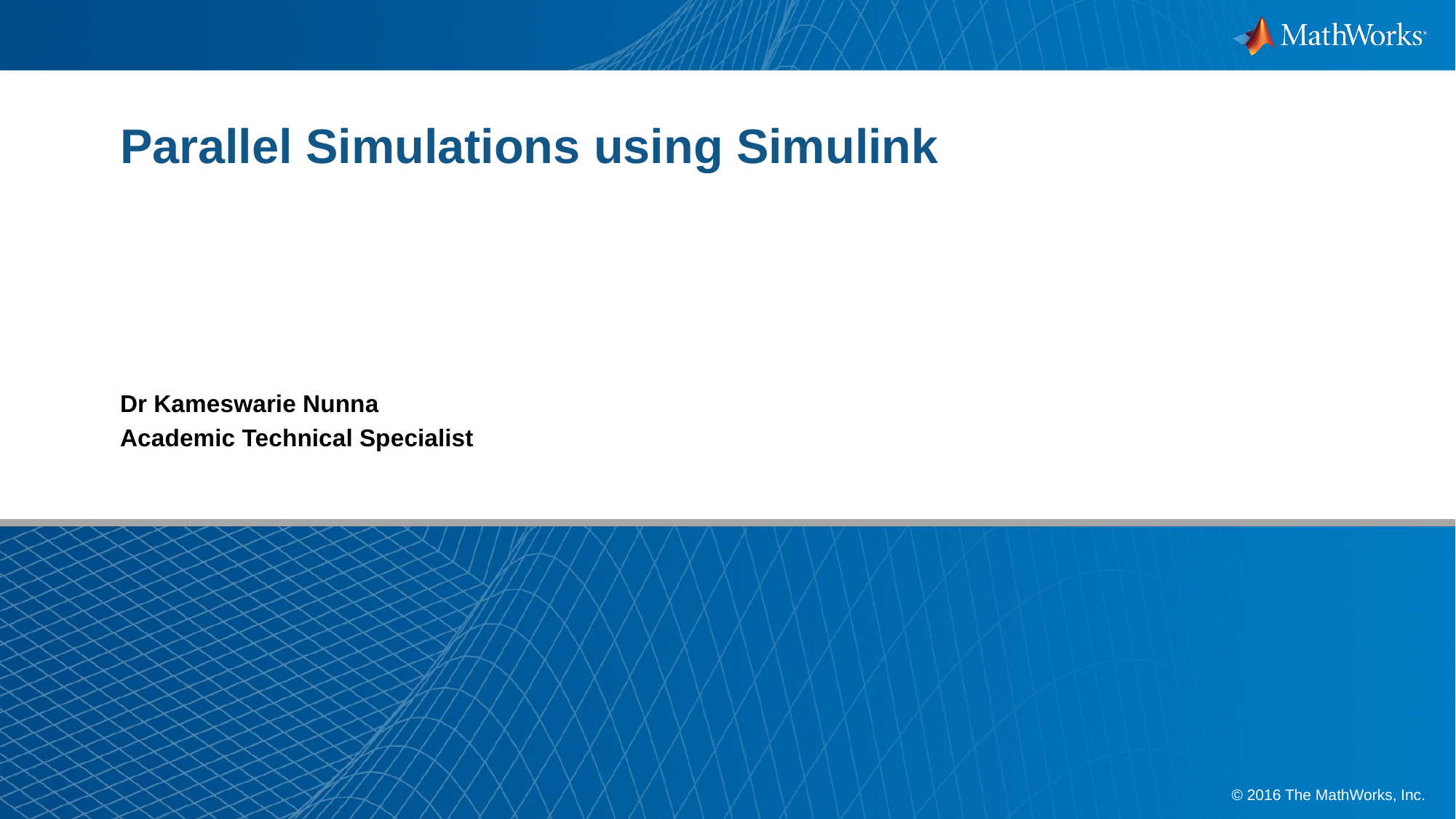

# Parallel Simulations using Simulink
Dr Kameswarie Nunna
Academic Technical Specialist